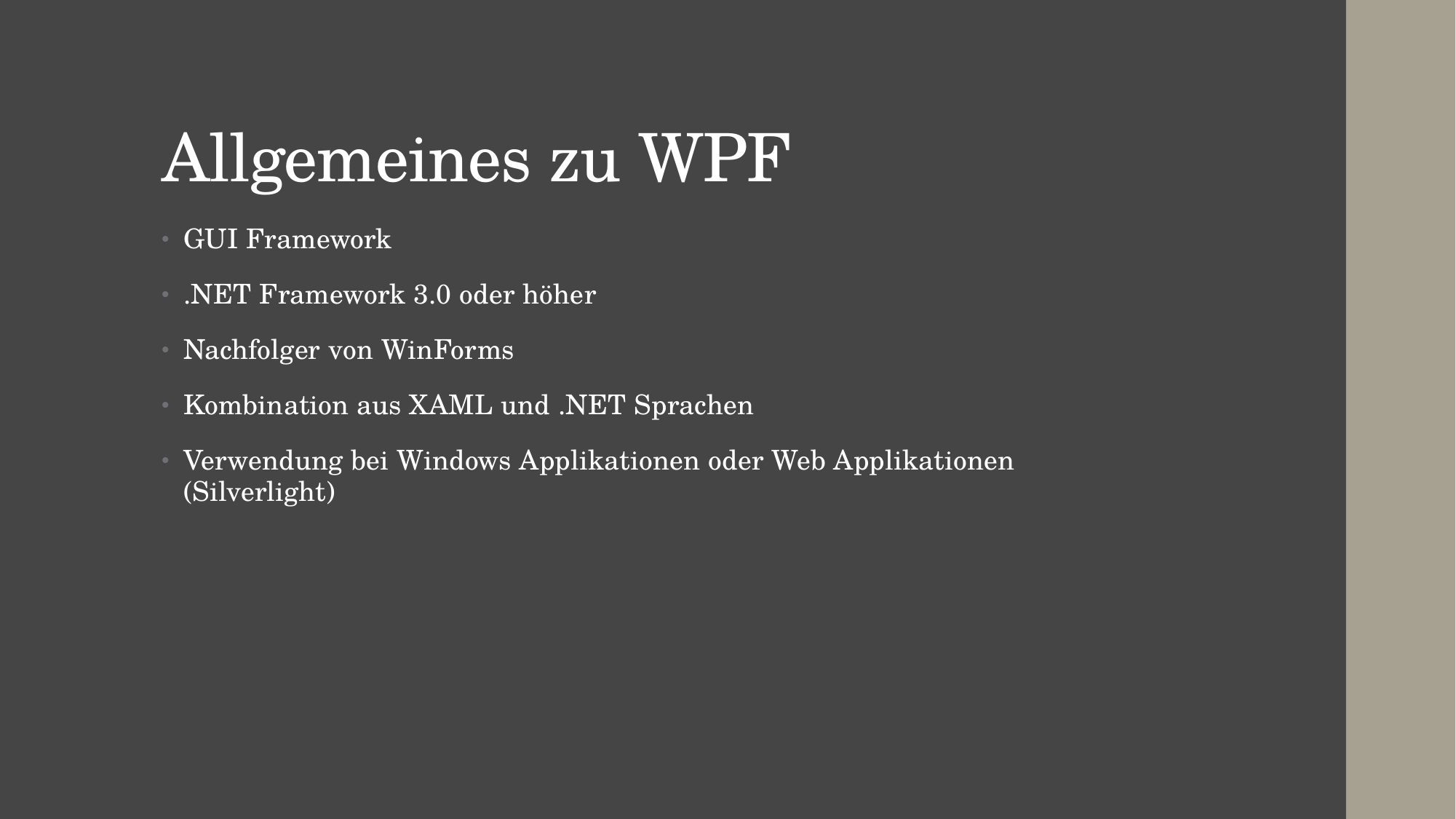

# Allgemeines zu WPF
GUI Framework
.NET Framework 3.0 oder höher
Nachfolger von WinForms
Kombination aus XAML und .NET Sprachen
Verwendung bei Windows Applikationen oder Web Applikationen (Silverlight)